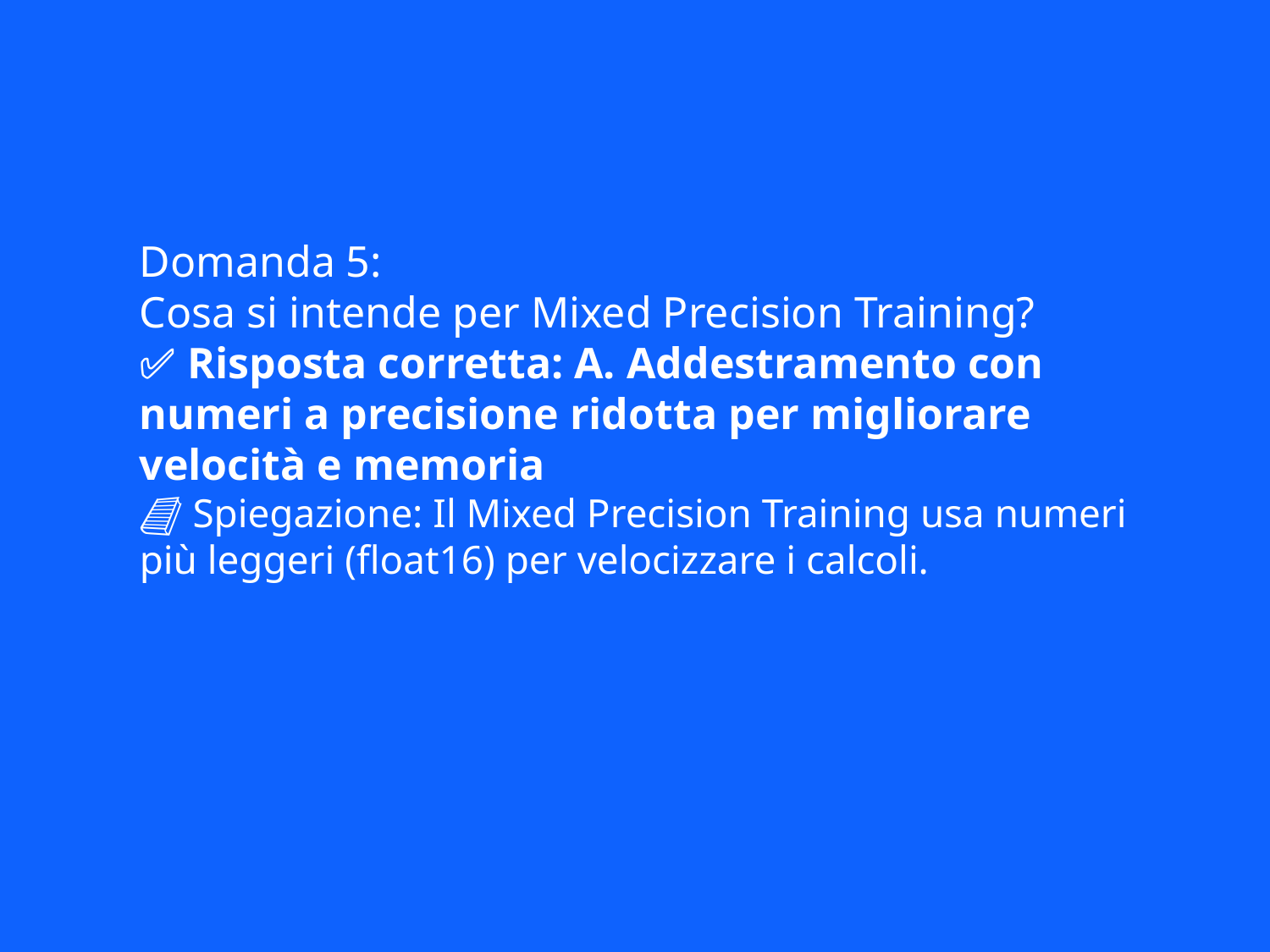

Domanda 5:
Cosa si intende per Mixed Precision Training?
✅ Risposta corretta: A. Addestramento con numeri a precisione ridotta per migliorare velocità e memoria
📘 Spiegazione: Il Mixed Precision Training usa numeri più leggeri (float16) per velocizzare i calcoli.